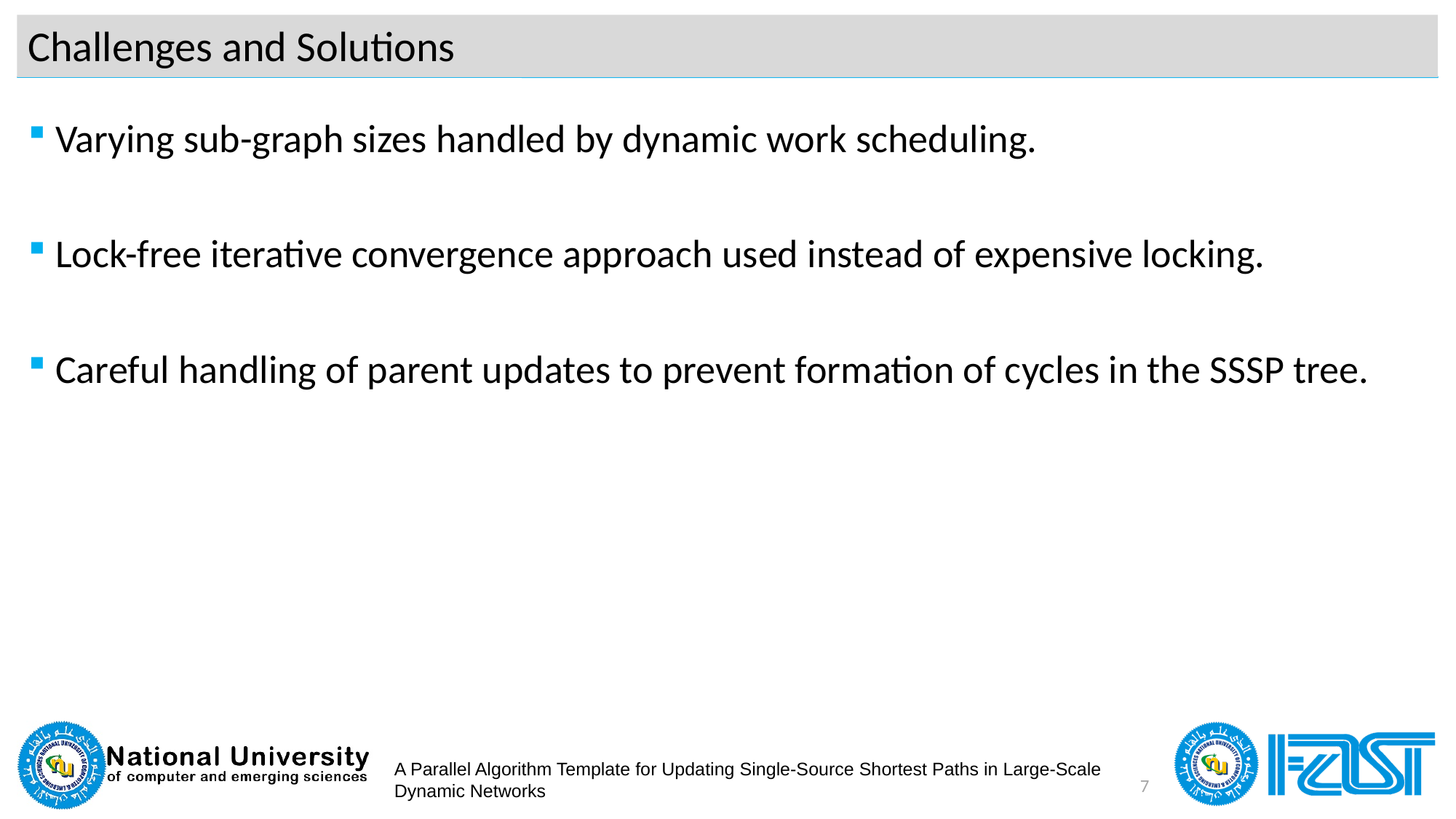

# Challenges and Solutions
Varying sub-graph sizes handled by dynamic work scheduling.

Lock-free iterative convergence approach used instead of expensive locking.

Careful handling of parent updates to prevent formation of cycles in the SSSP tree.